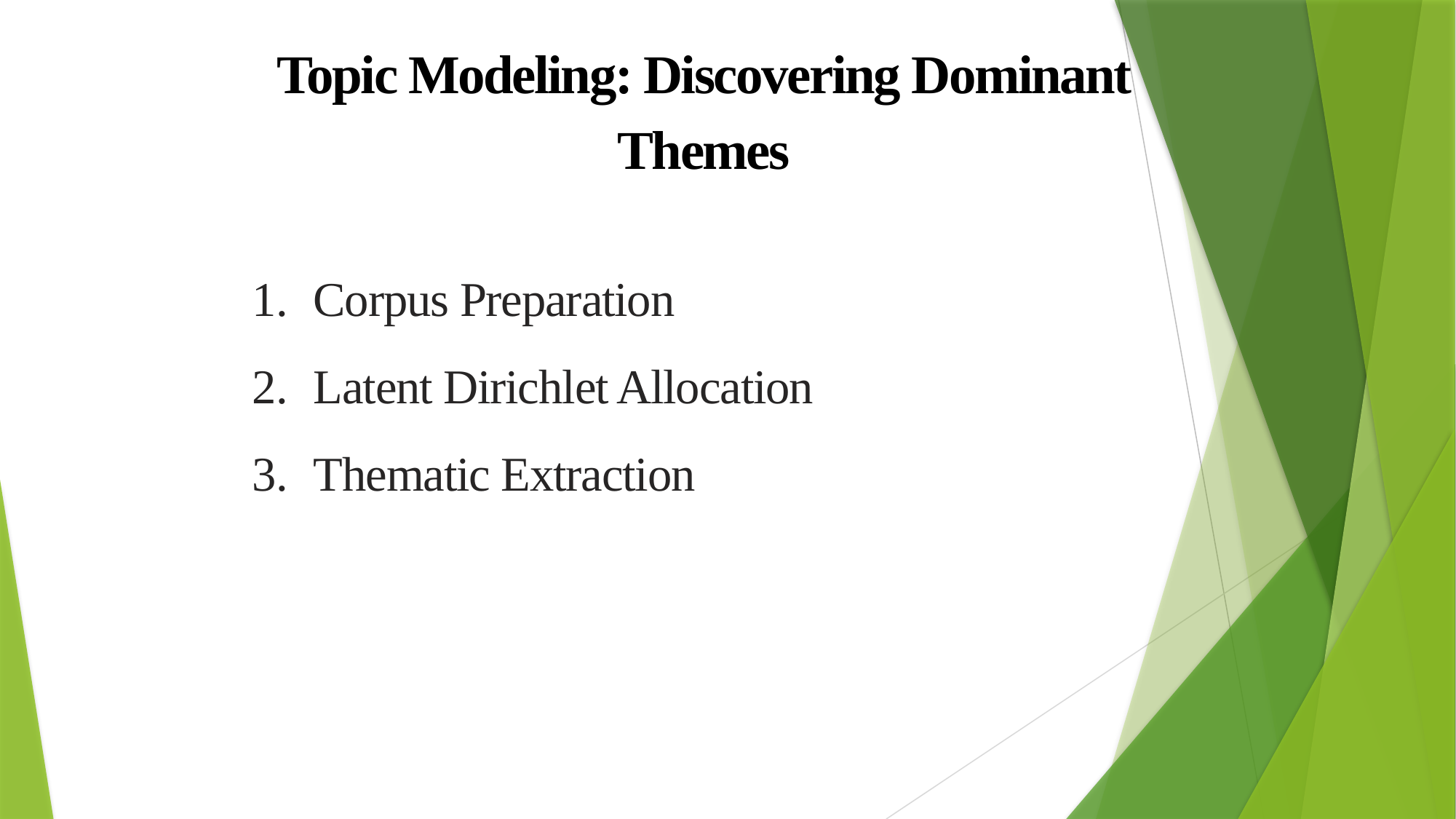

Topic Modeling: Discovering Dominant Themes
Corpus Preparation
Latent Dirichlet Allocation
Thematic Extraction